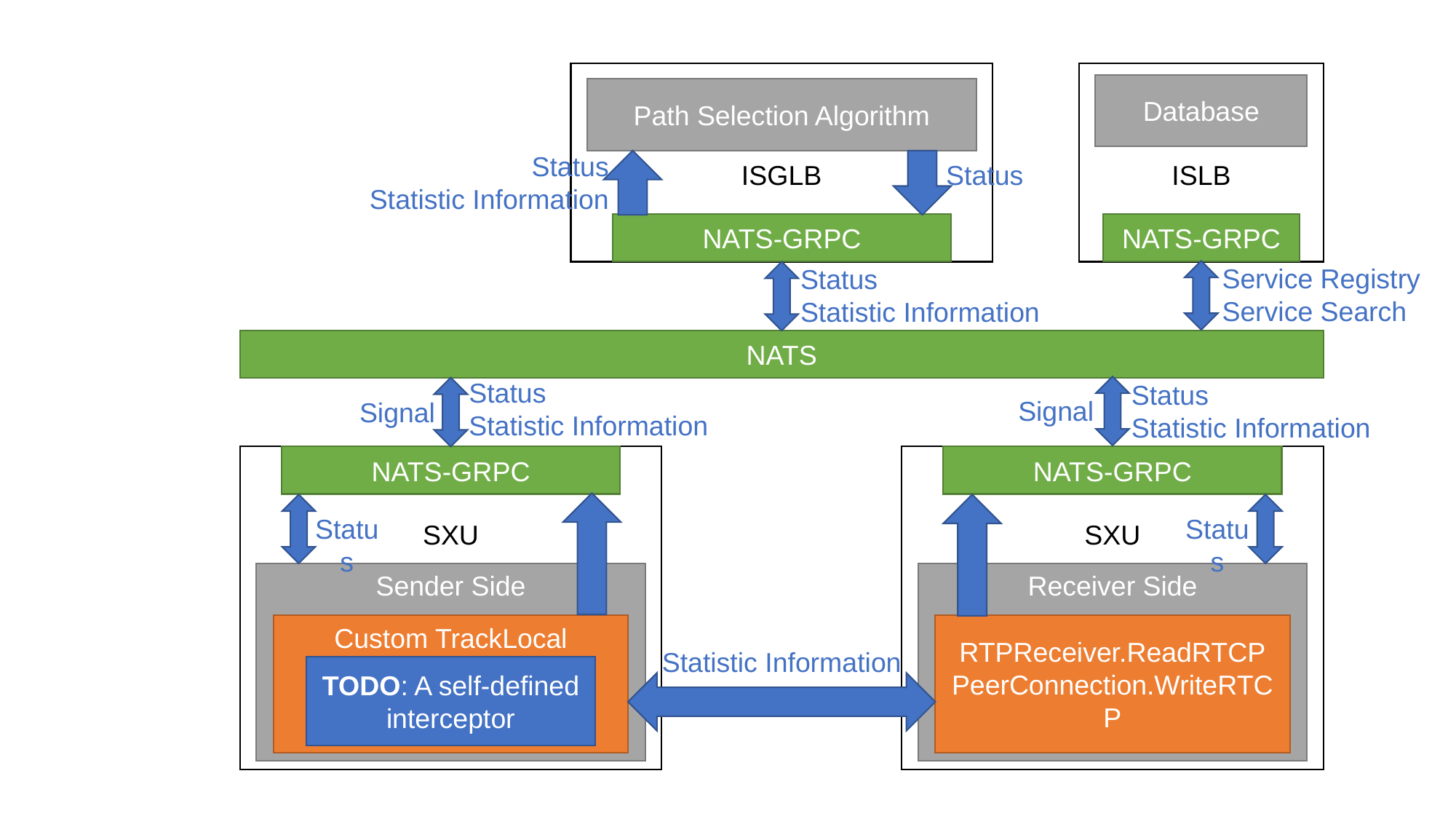

ISGLB

NATS-GRPC
ISLB

NATS-GRPC
Database
Path Selection Algorithm
Status
Statistic Information

Status
Service Registry
Service Search
Status
Statistic Information

NATS
Status
Statistic Information
Status
Statistic Information
Signal
Signal

SXU
NATS-GRPC

Status

Sender Side
Custom TrackLocal
TODO: A self-defined interceptor

SXU
NATS-GRPC

Status

Receiver Side
RTPReceiver.ReadRTCP
PeerConnection.WriteRTCP
Statistic Information